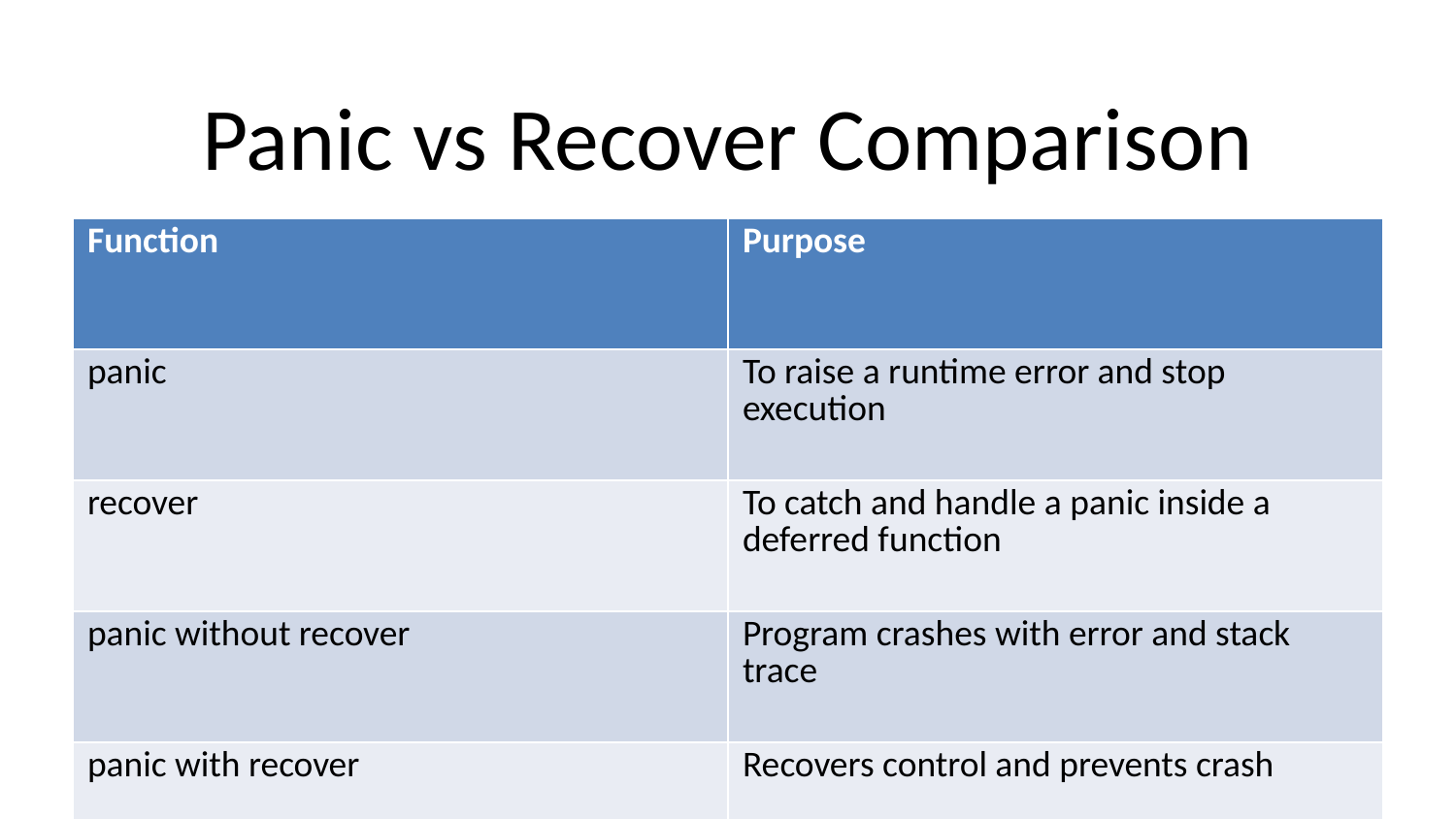

# Panic vs Recover Comparison
| Function | Purpose |
| --- | --- |
| panic | To raise a runtime error and stop execution |
| recover | To catch and handle a panic inside a deferred function |
| panic without recover | Program crashes with error and stack trace |
| panic with recover | Recovers control and prevents crash |